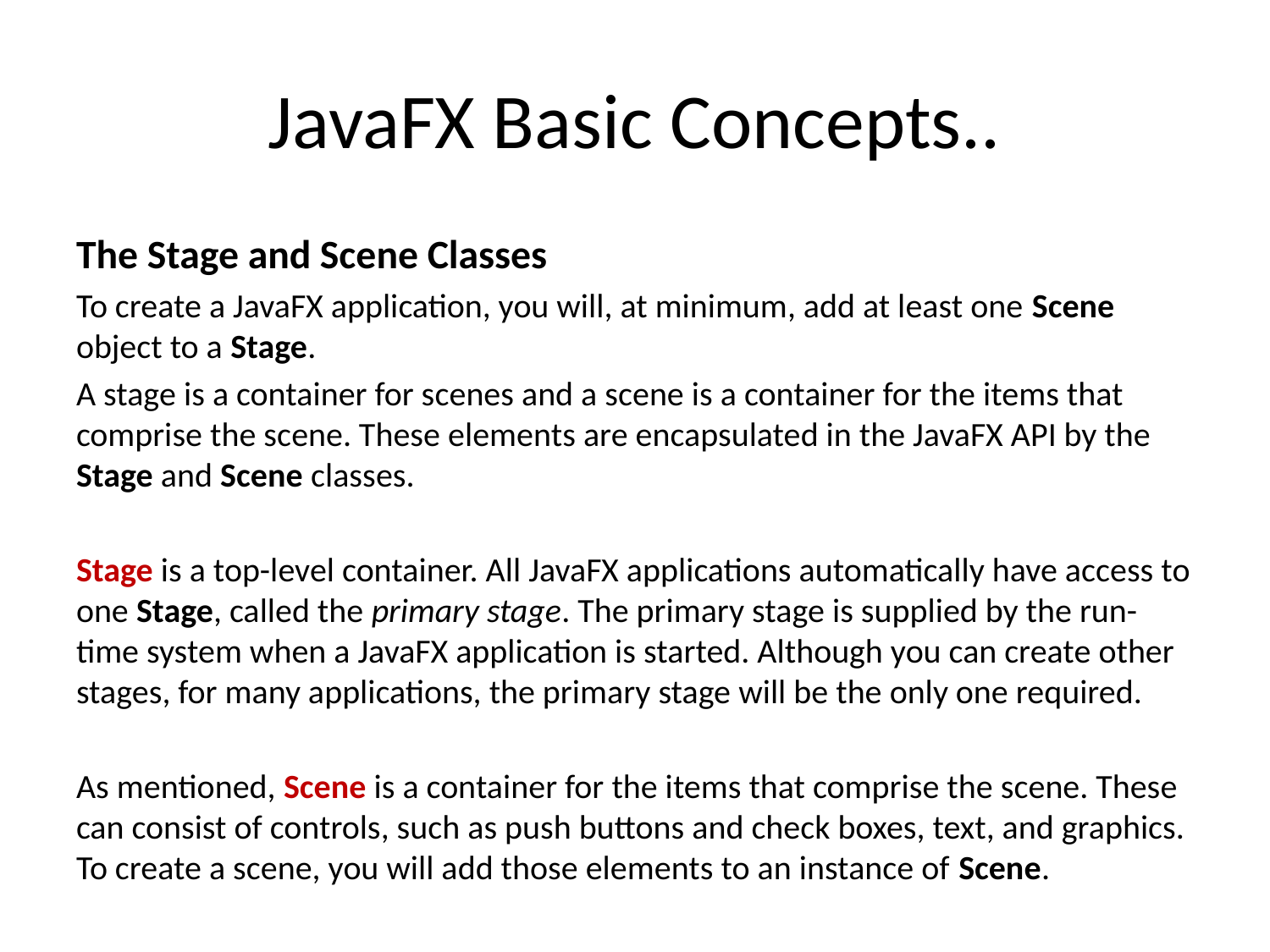

# JavaFX Basic Concepts..
The Stage and Scene Classes
To create a JavaFX application, you will, at minimum, add at least one Scene object to a Stage.
A stage is a container for scenes and a scene is a container for the items that comprise the scene. These elements are encapsulated in the JavaFX API by the Stage and Scene classes.

Stage is a top-level container. All JavaFX applications automatically have access to one Stage, called the primary stage. The primary stage is supplied by the run-time system when a JavaFX application is started. Although you can create other stages, for many applications, the primary stage will be the only one required.

As mentioned, Scene is a container for the items that comprise the scene. These can consist of controls, such as push buttons and check boxes, text, and graphics. To create a scene, you will add those elements to an instance of Scene.